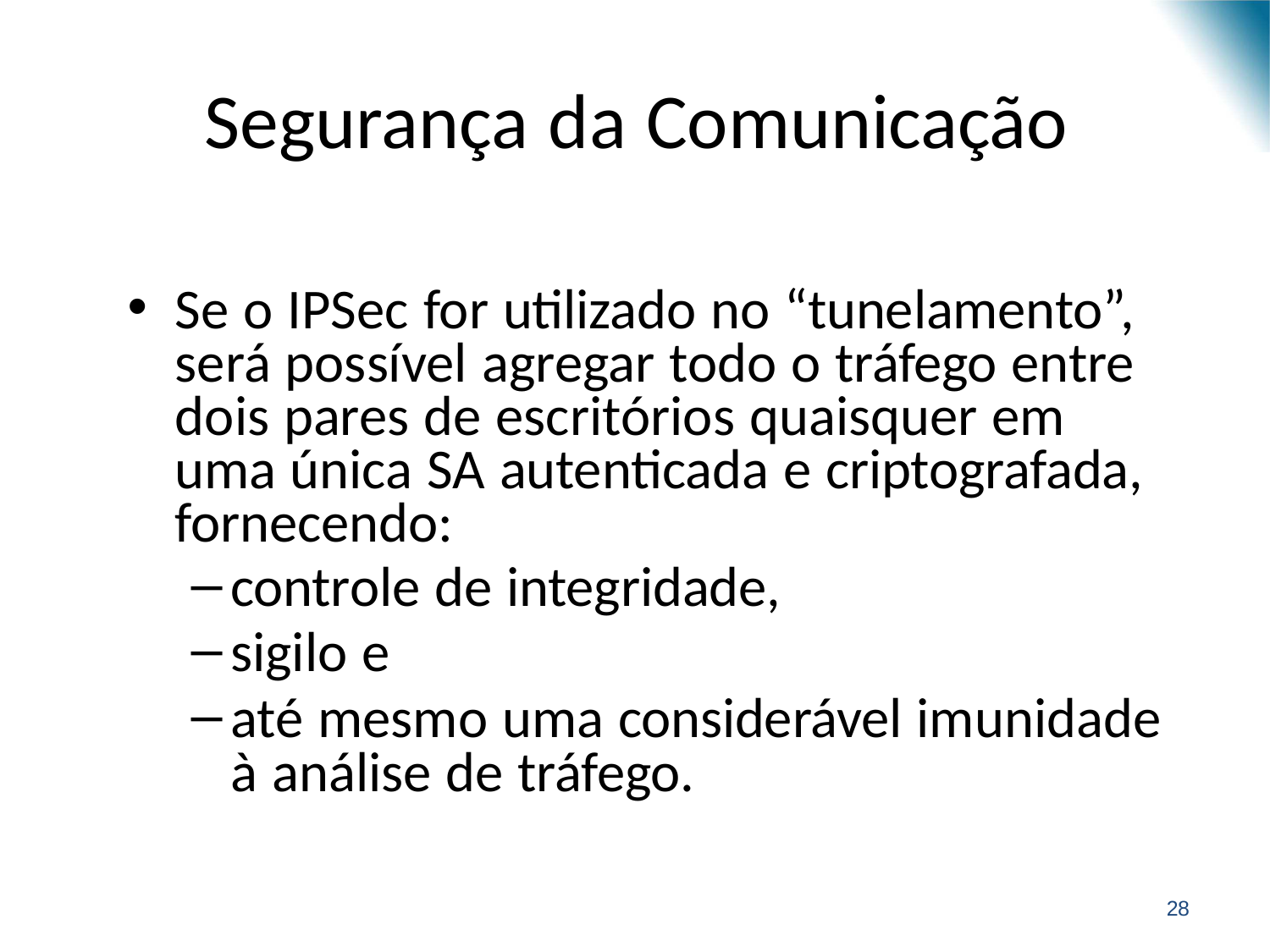

# Segurança da Comunicação
Se o IPSec for utilizado no “tunelamento”, será possível agregar todo o tráfego entre dois pares de escritórios quaisquer em uma única SA autenticada e criptografada, fornecendo:
controle de integridade,
sigilo e
até mesmo uma considerável imunidade à análise de tráfego.
28